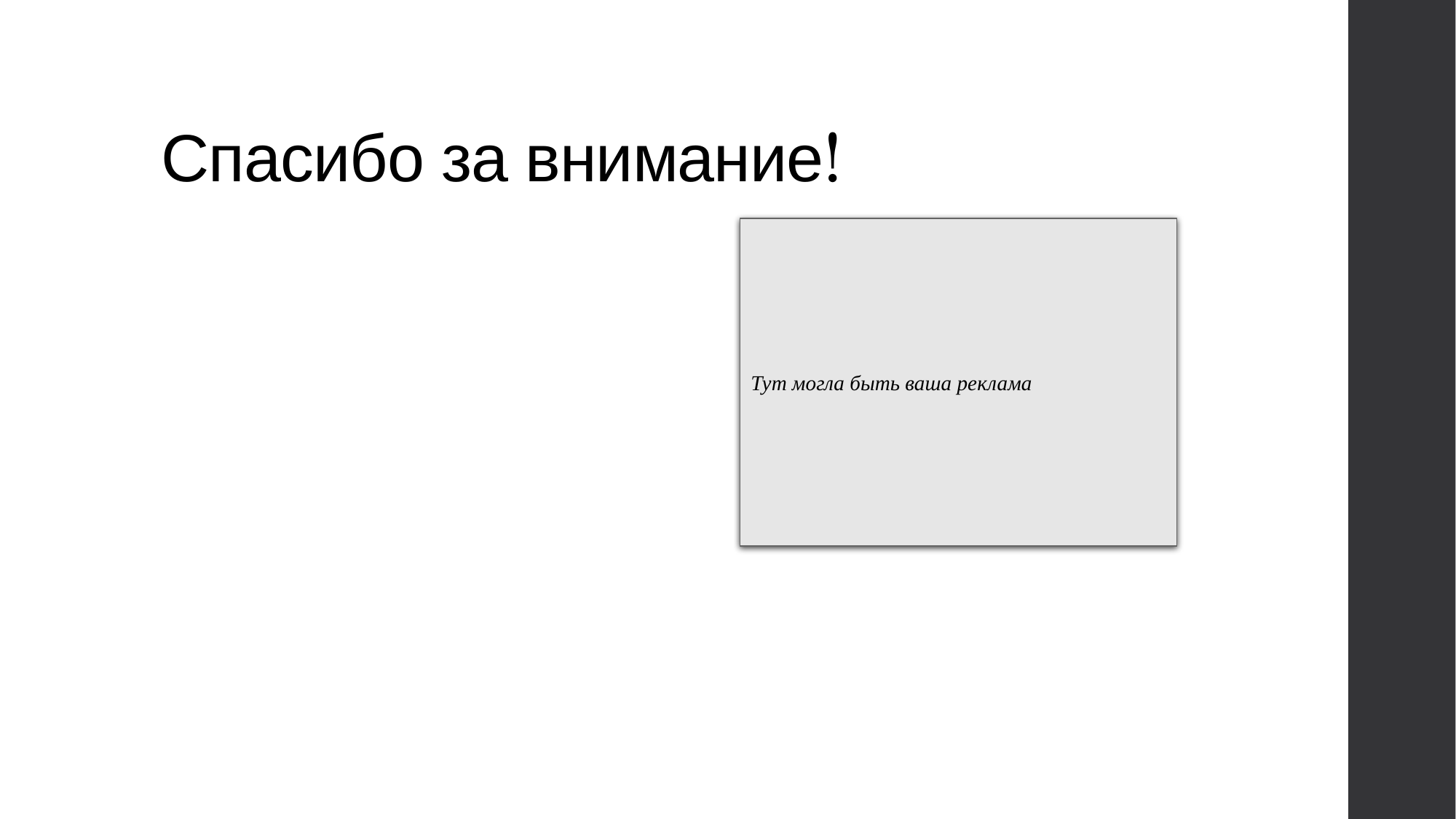

# Спасибо за внимание!

Тут могла быть ваша реклама